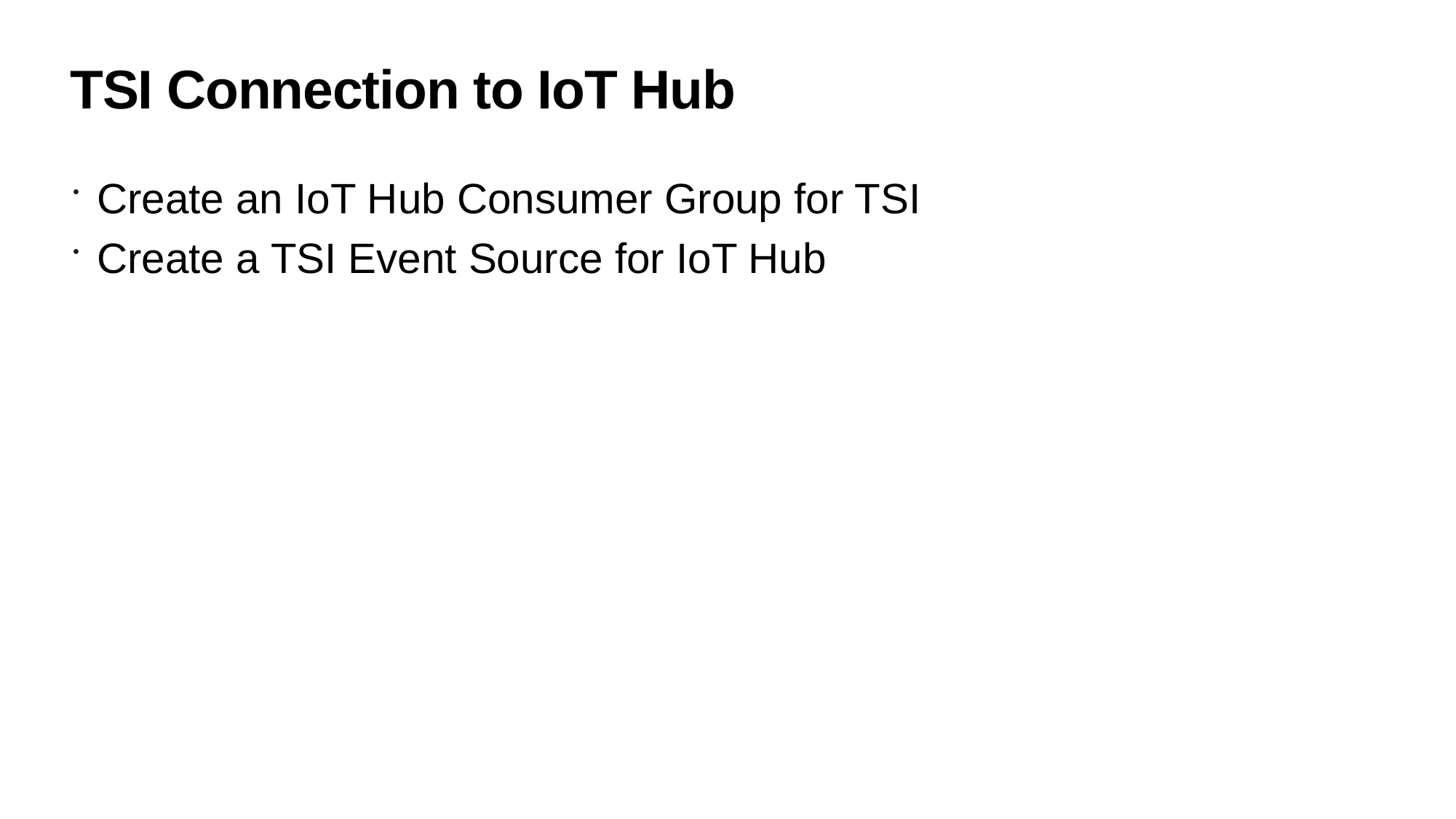

# TSI Connection to IoT Hub
Create an IoT Hub Consumer Group for TSI
Create a TSI Event Source for IoT Hub